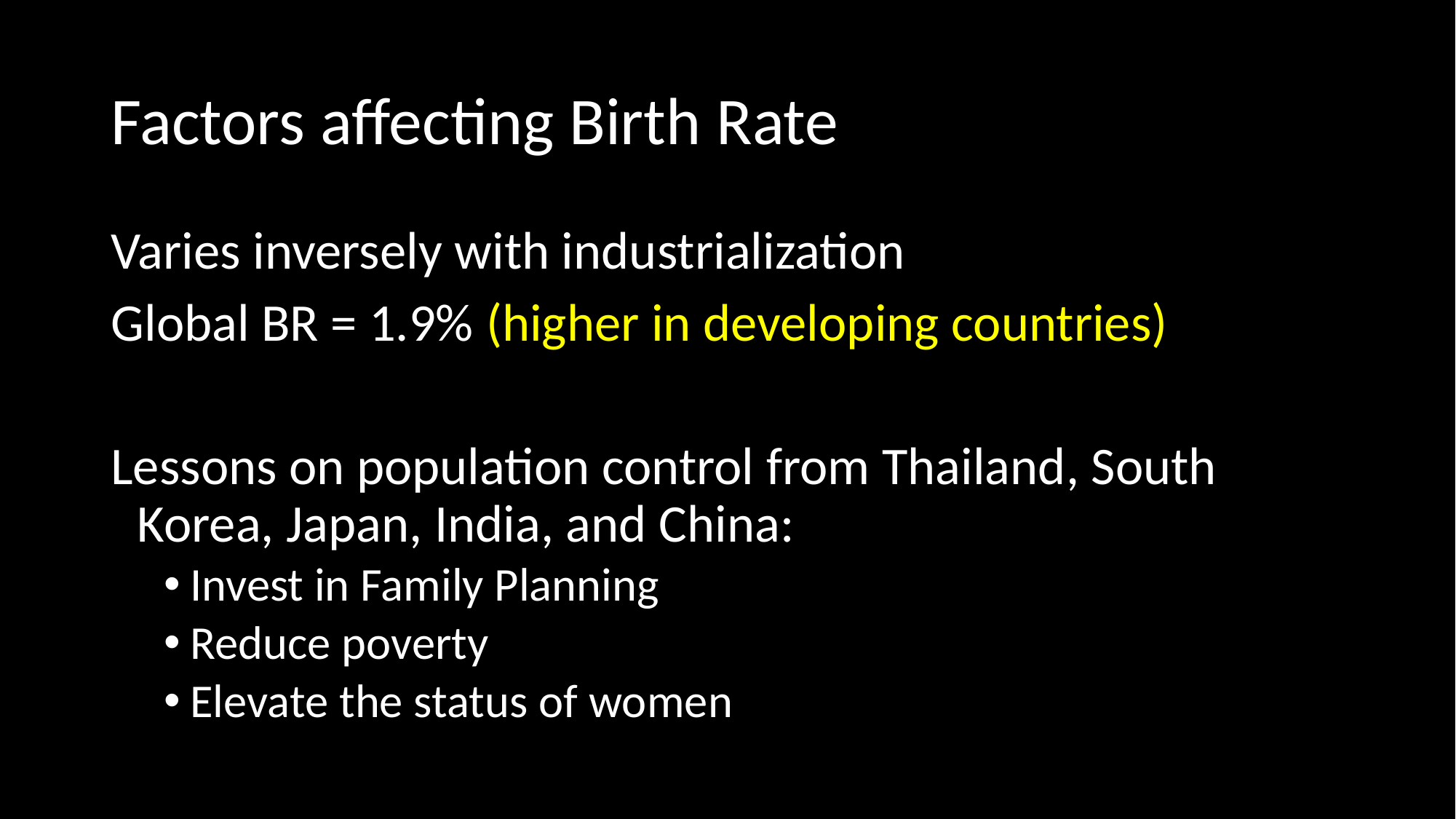

# Factors affecting Birth Rate
Varies inversely with industrialization
Global BR = 1.9% (higher in developing countries)

Lessons on population control from Thailand, South Korea, Japan, India, and China:
Invest in Family Planning
Reduce poverty
Elevate the status of women